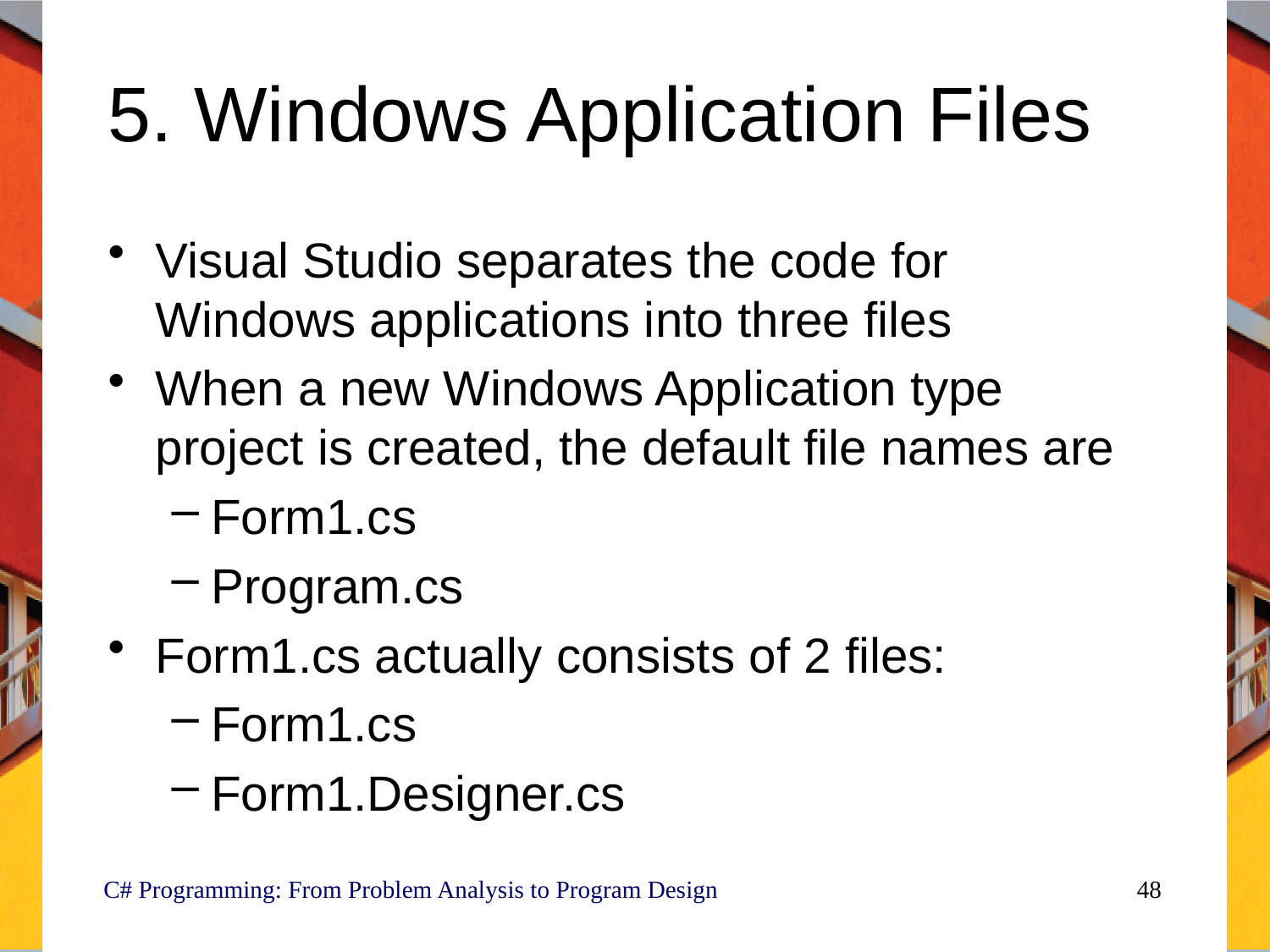

# 5. Windows Application Files
Visual Studio separates the code for Windows applications into three files
When a new Windows Application type project is created, the default file names are
Form1.cs
Program.cs
Form1.cs actually consists of 2 files:
Form1.cs
Form1.Designer.cs

 C# Programming: From Problem Analysis to Program Design
48